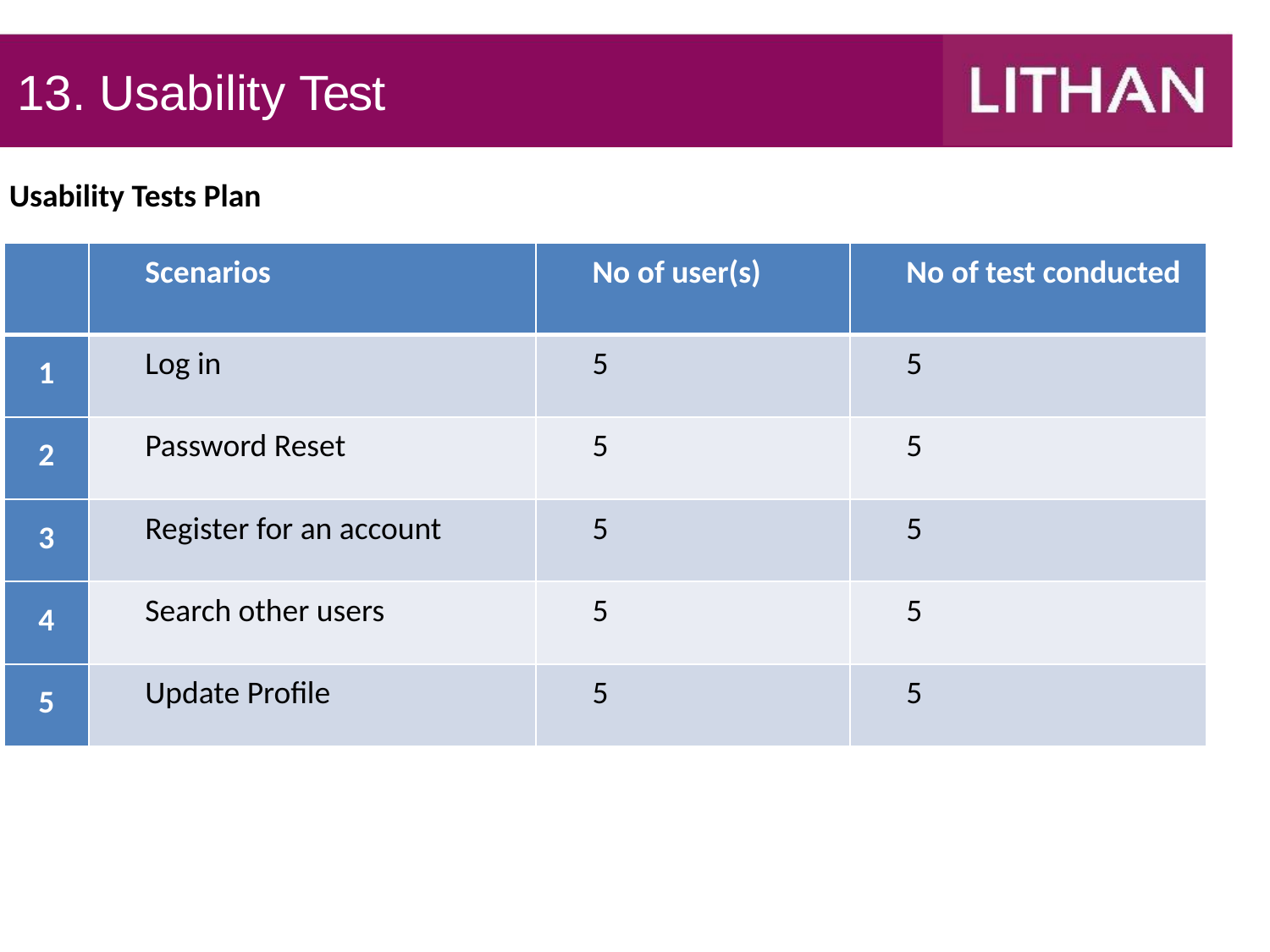

# 13. Usability Test
Usability Tests Plan

| No | Scenarios | No of user(s) | No of test conducted |
| --- | --- | --- | --- |
| 1 | Log in | 5 | 5 |
| 2 | Password Reset | 5 | 5 |
| 3 | Register for an account | 5 | 5 |
| 4 | Search other users | 5 | 5 |
| 5 | Update Profile | 5 | 5 |